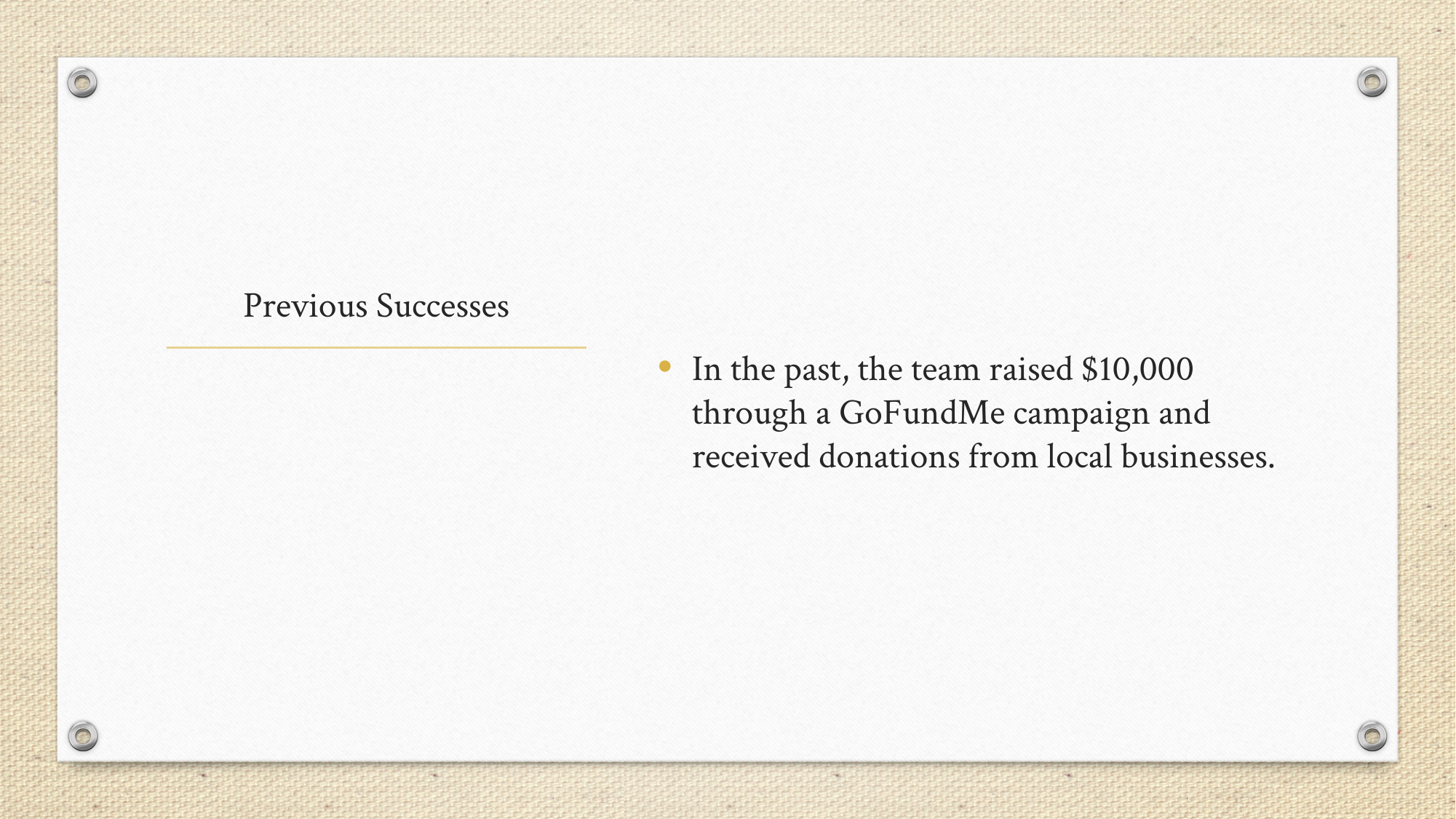

In the past, the team raised $10,000 through a GoFundMe campaign and received donations from local businesses.
# Previous Successes